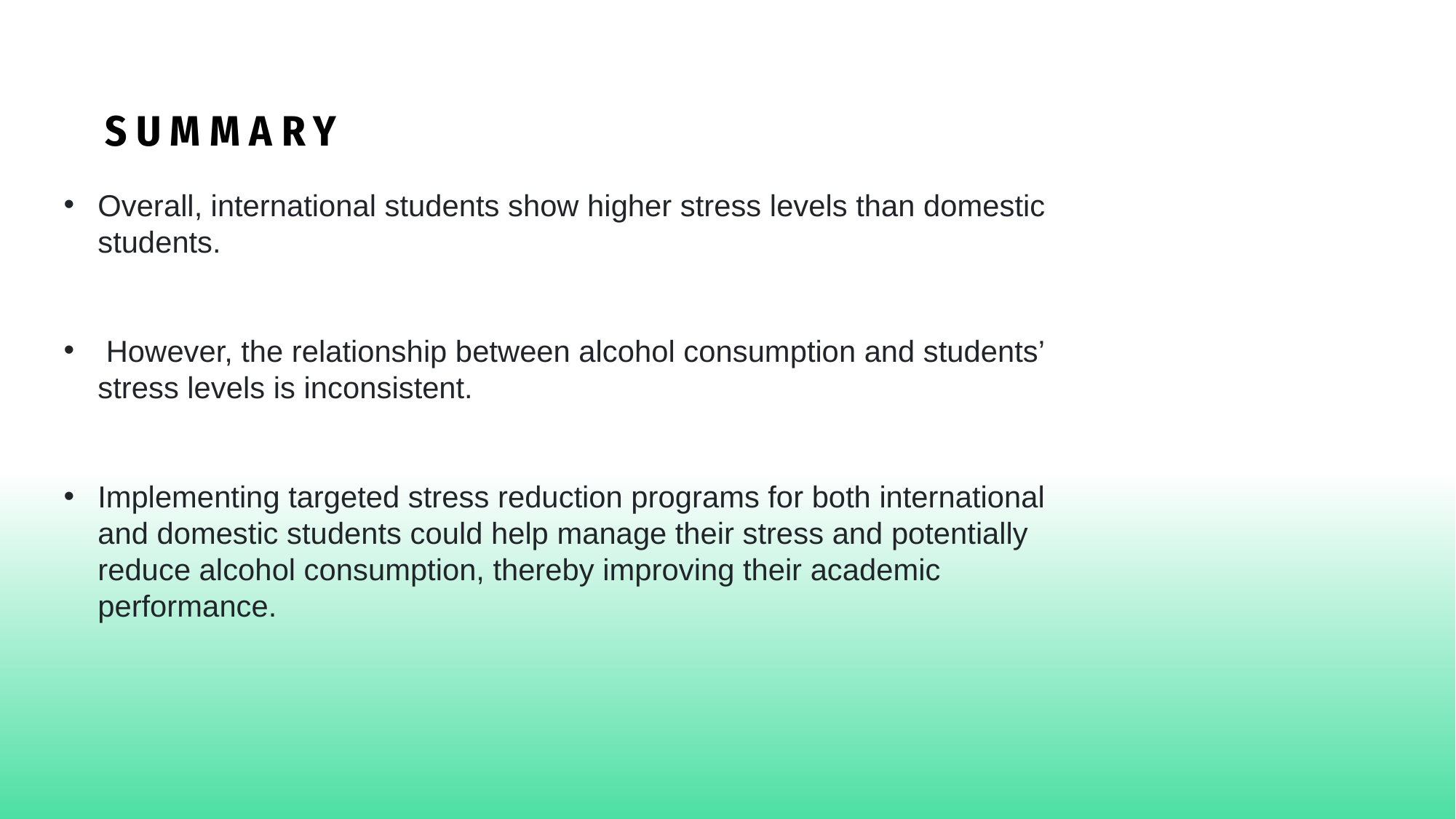

# Summary
Overall, international students show higher stress levels than domestic students.

 However, the relationship between alcohol consumption and students’ stress levels is inconsistent.

Implementing targeted stress reduction programs for both international and domestic students could help manage their stress and potentially reduce alcohol consumption, thereby improving their academic performance.